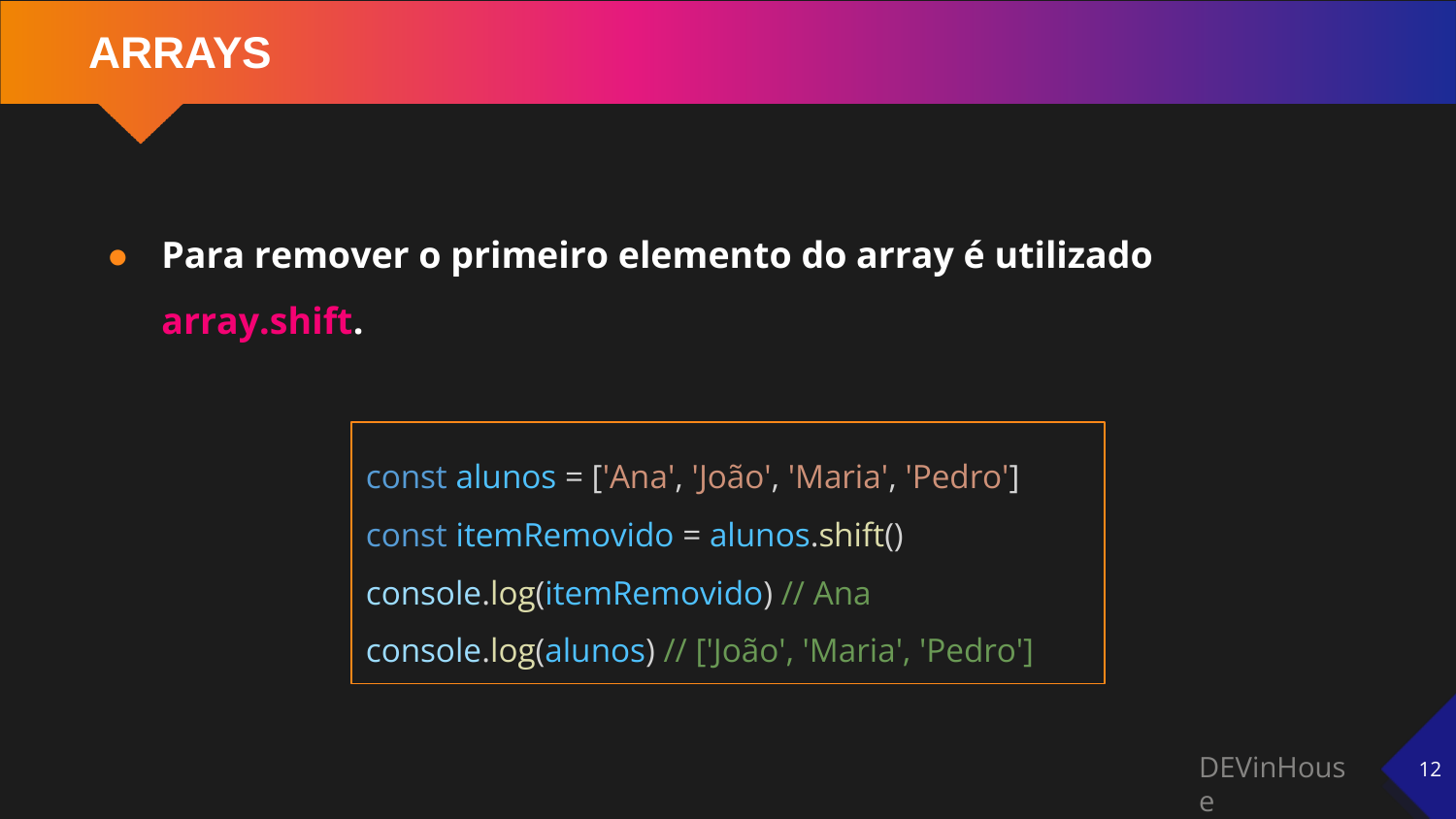

# ARRAYS
Para remover o primeiro elemento do array é utilizado array.shift.
const alunos = ['Ana', 'João', 'Maria', 'Pedro']
const itemRemovido = alunos.shift()
console.log(itemRemovido) // Ana
console.log(alunos) // ['João', 'Maria', 'Pedro']
12